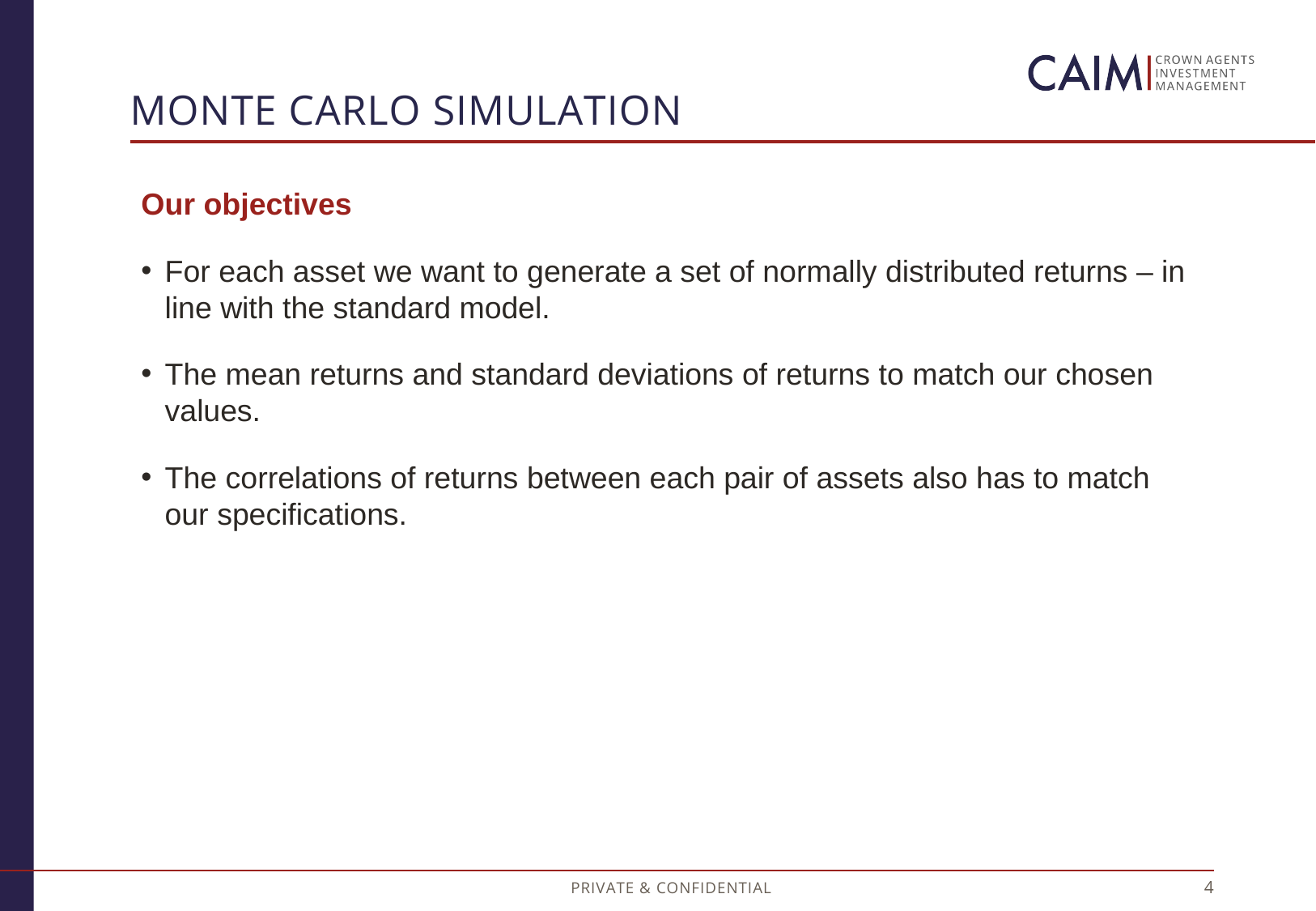

# Monte carlo simulation
Our objectives
For each asset we want to generate a set of normally distributed returns – in line with the standard model.
The mean returns and standard deviations of returns to match our chosen values.
The correlations of returns between each pair of assets also has to match our specifications.